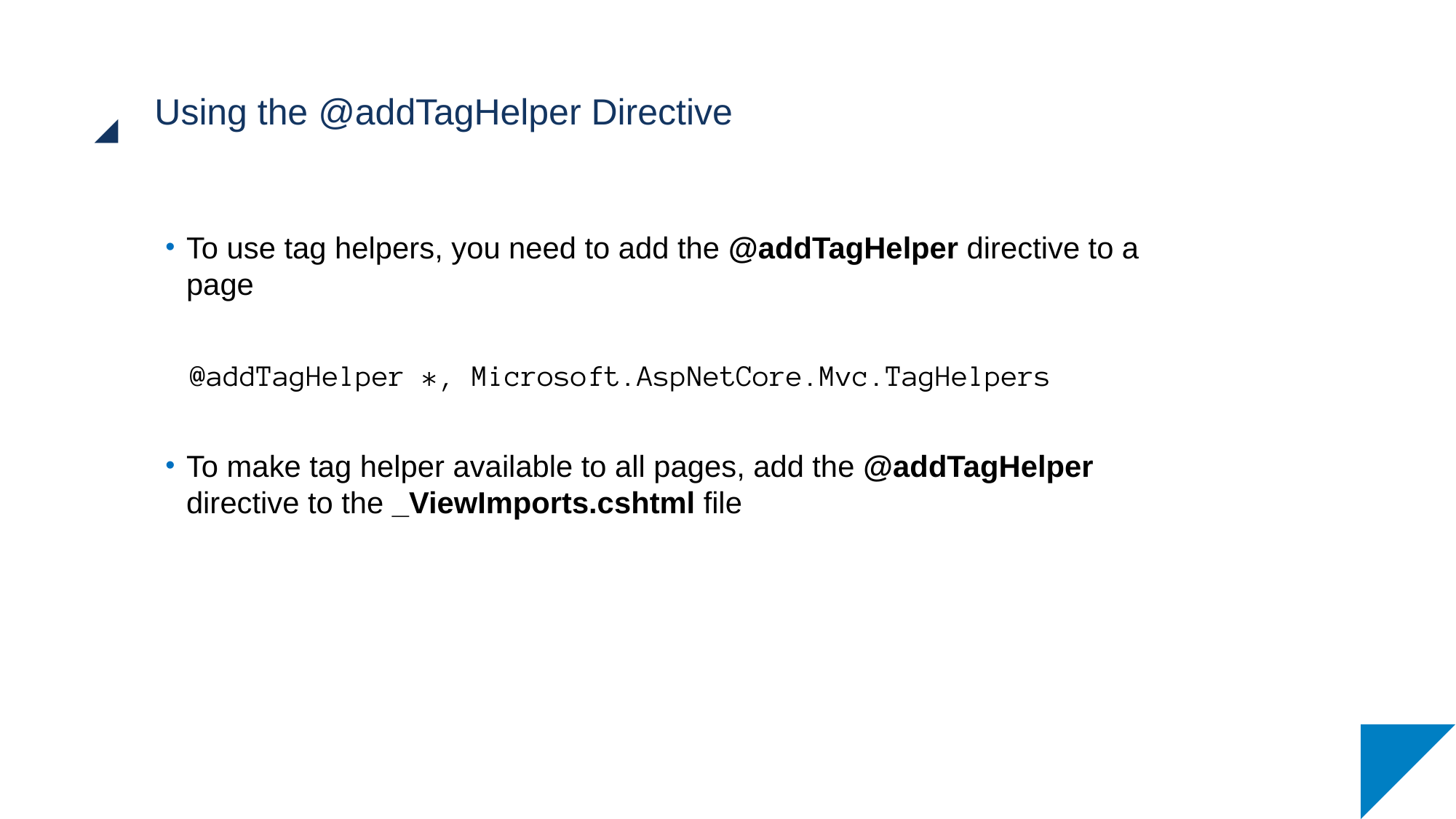

# Using the @addTagHelper Directive
To use tag helpers, you need to add the @addTagHelper directive to a page

   @addTagHelper *, Microsoft.AspNetCore.Mvc.TagHelpers

To make tag helper available to all pages, add the @addTagHelper directive to the _ViewImports.cshtml file